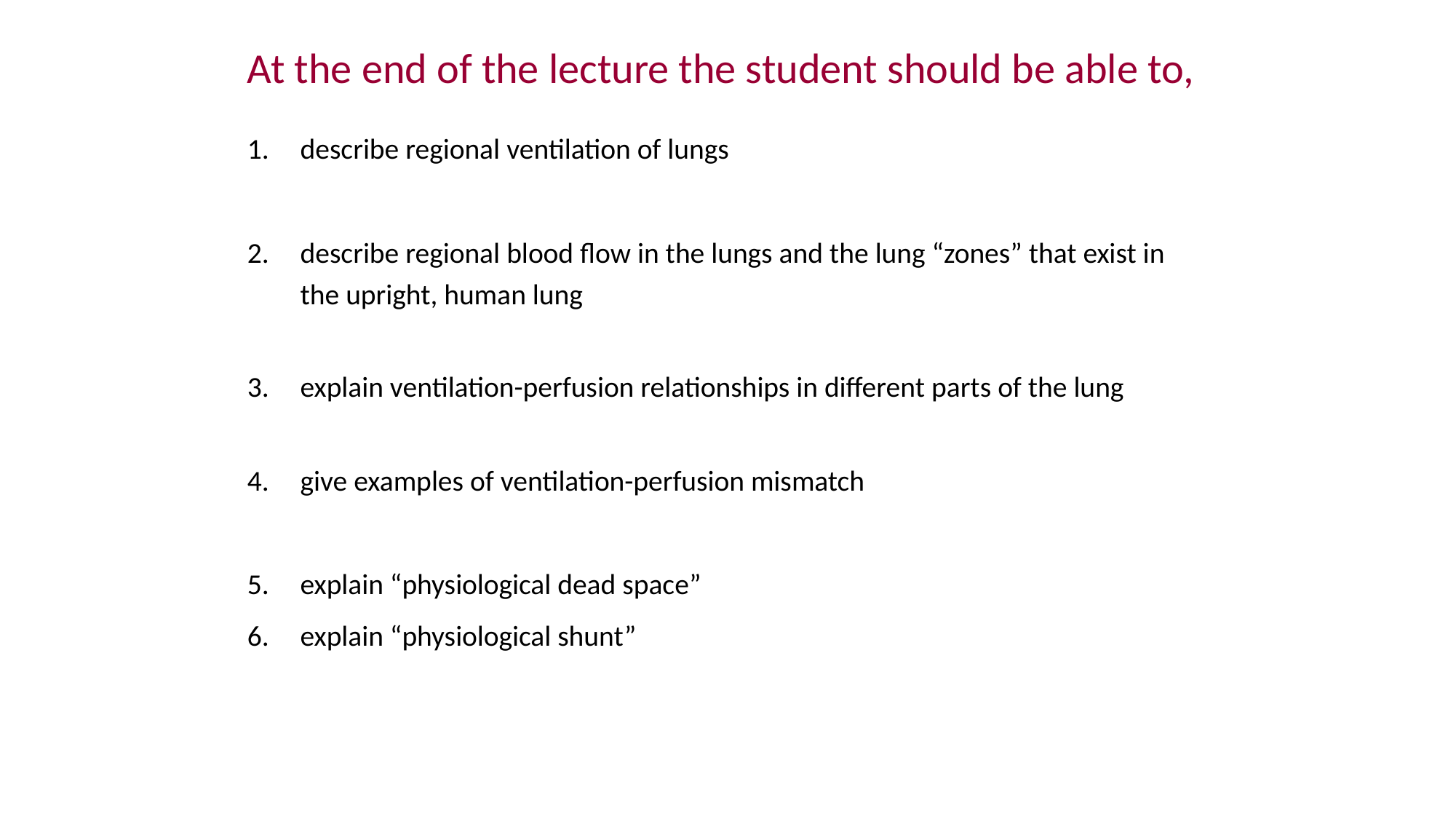

# At the end of the lecture the student should be able to,
describe regional ventilation of lungs

describe regional blood flow in the lungs and the lung “zones” that exist in the upright, human lung

explain ventilation-perfusion relationships in different parts of the lung

give examples of ventilation-perfusion mismatch

explain “physiological dead space”
explain “physiological shunt”